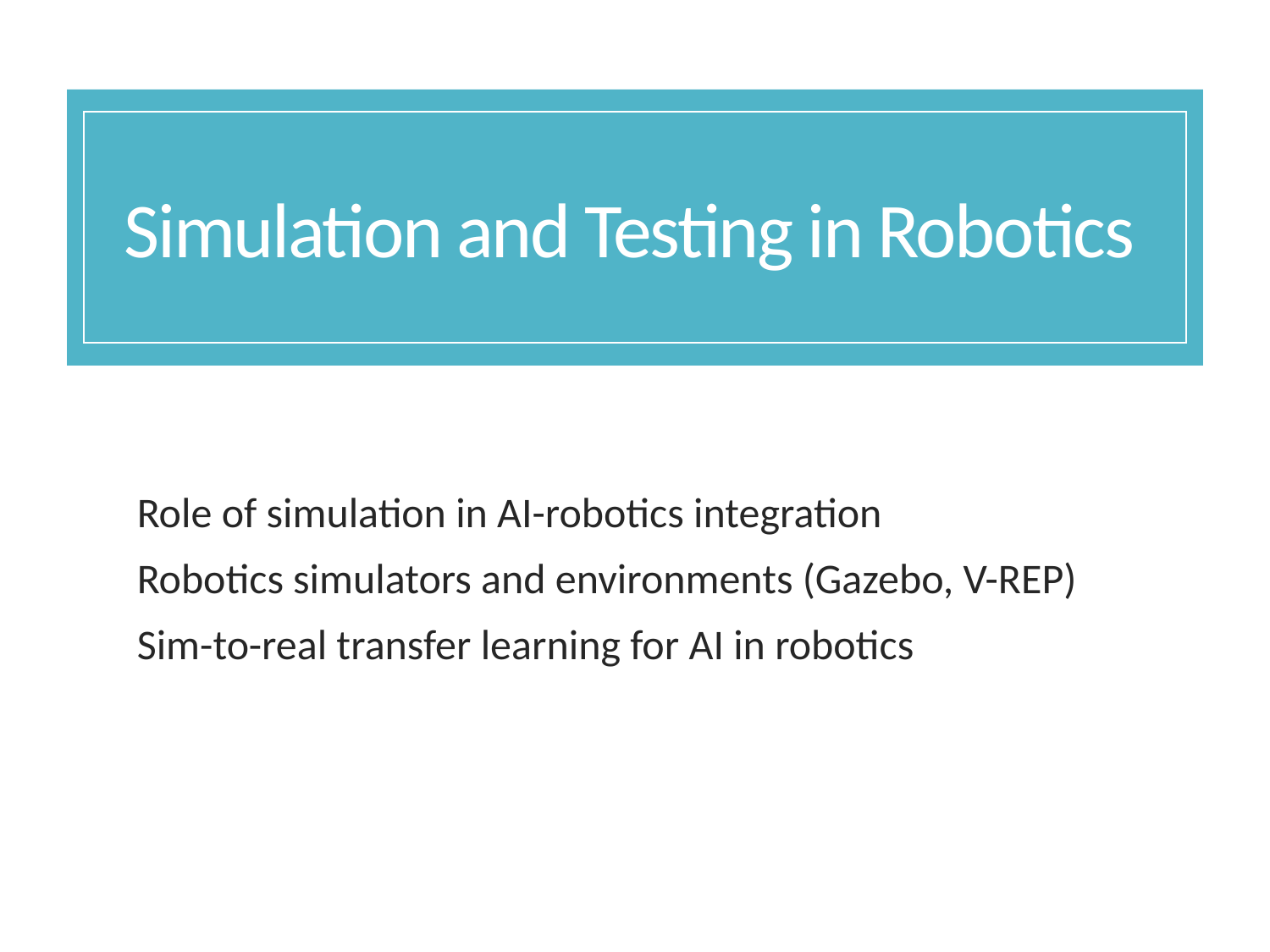

# Simulation and Testing in Robotics

Role of simulation in AI-robotics integration
Robotics simulators and environments (Gazebo, V-REP)
Sim-to-real transfer learning for AI in robotics